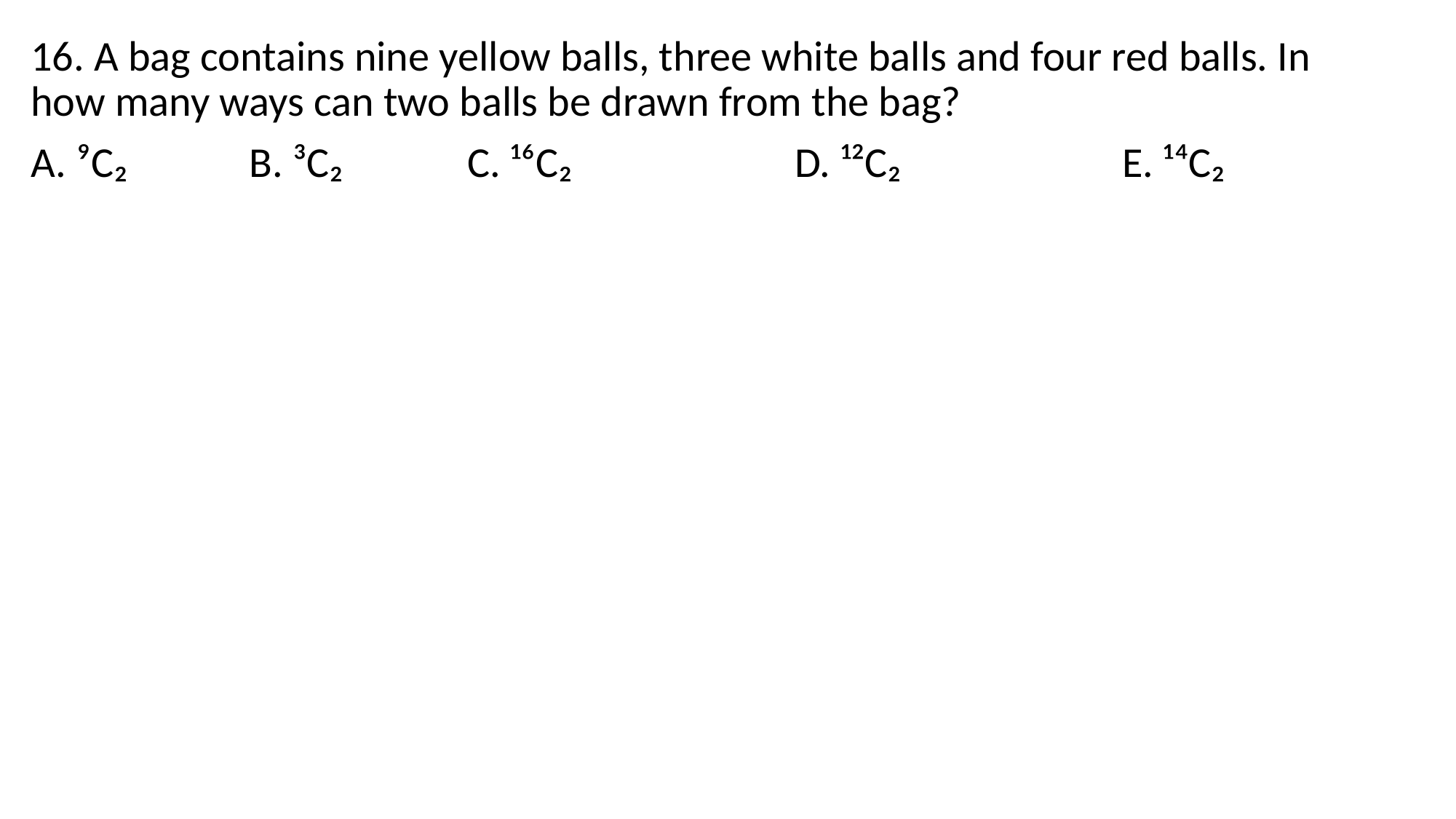

16. A bag contains nine yellow balls, three white balls and four red balls. In how many ways can two balls be drawn from the bag?
A. ⁹C₂ 		B. ³C₂ 		C. ¹⁶C₂ 		D. ¹²C₂ 		E. ¹⁴C₂